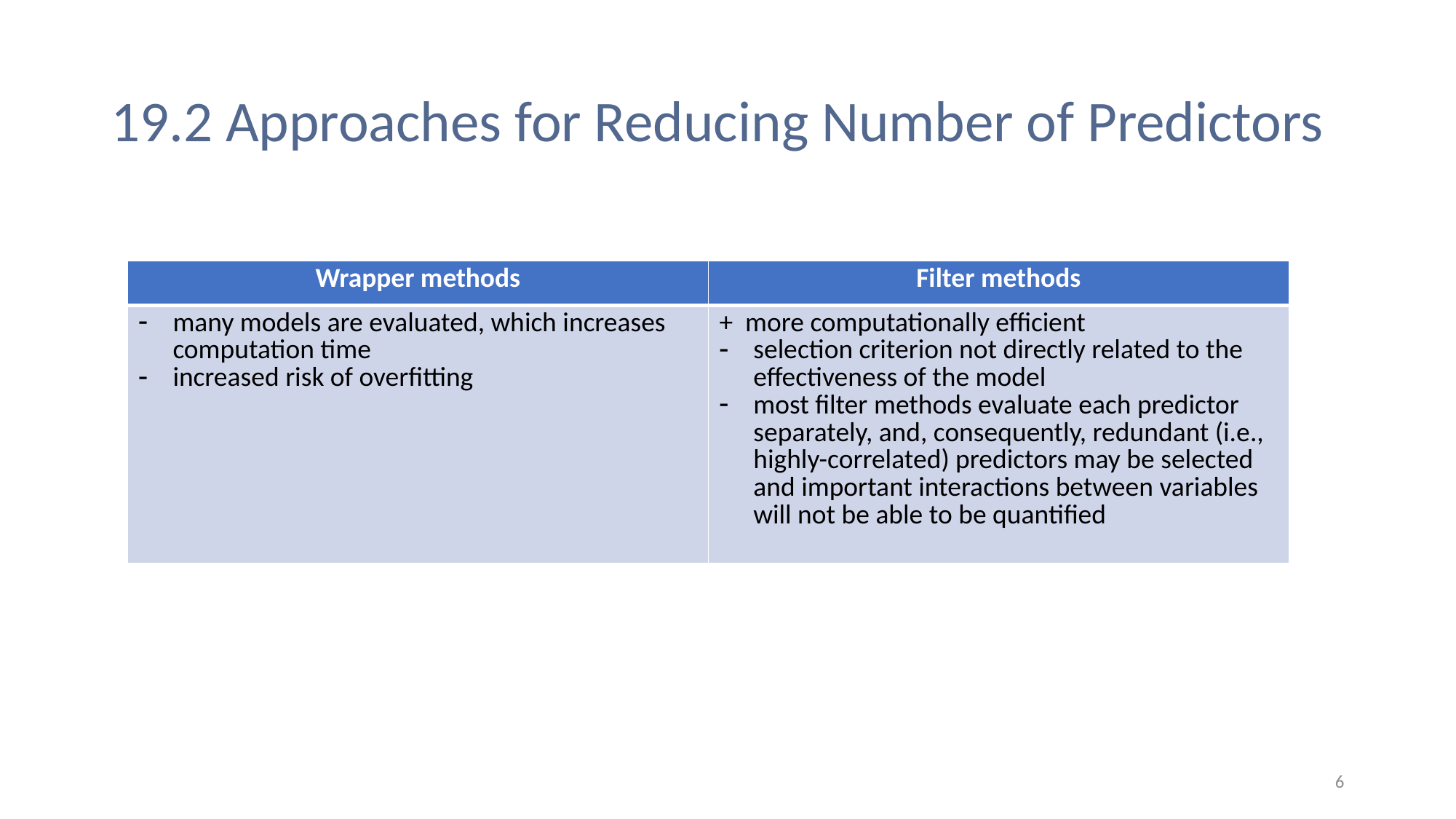

# 19.2 Approaches for Reducing Number of Predictors
| Wrapper methods | Filter methods |
| --- | --- |
| many models are evaluated, which increases computation time increased risk of overfitting | + more computationally efficient selection criterion not directly related to the effectiveness of the model most filter methods evaluate each predictor separately, and, consequently, redundant (i.e., highly-correlated) predictors may be selected and important interactions between variables will not be able to be quantified |
6